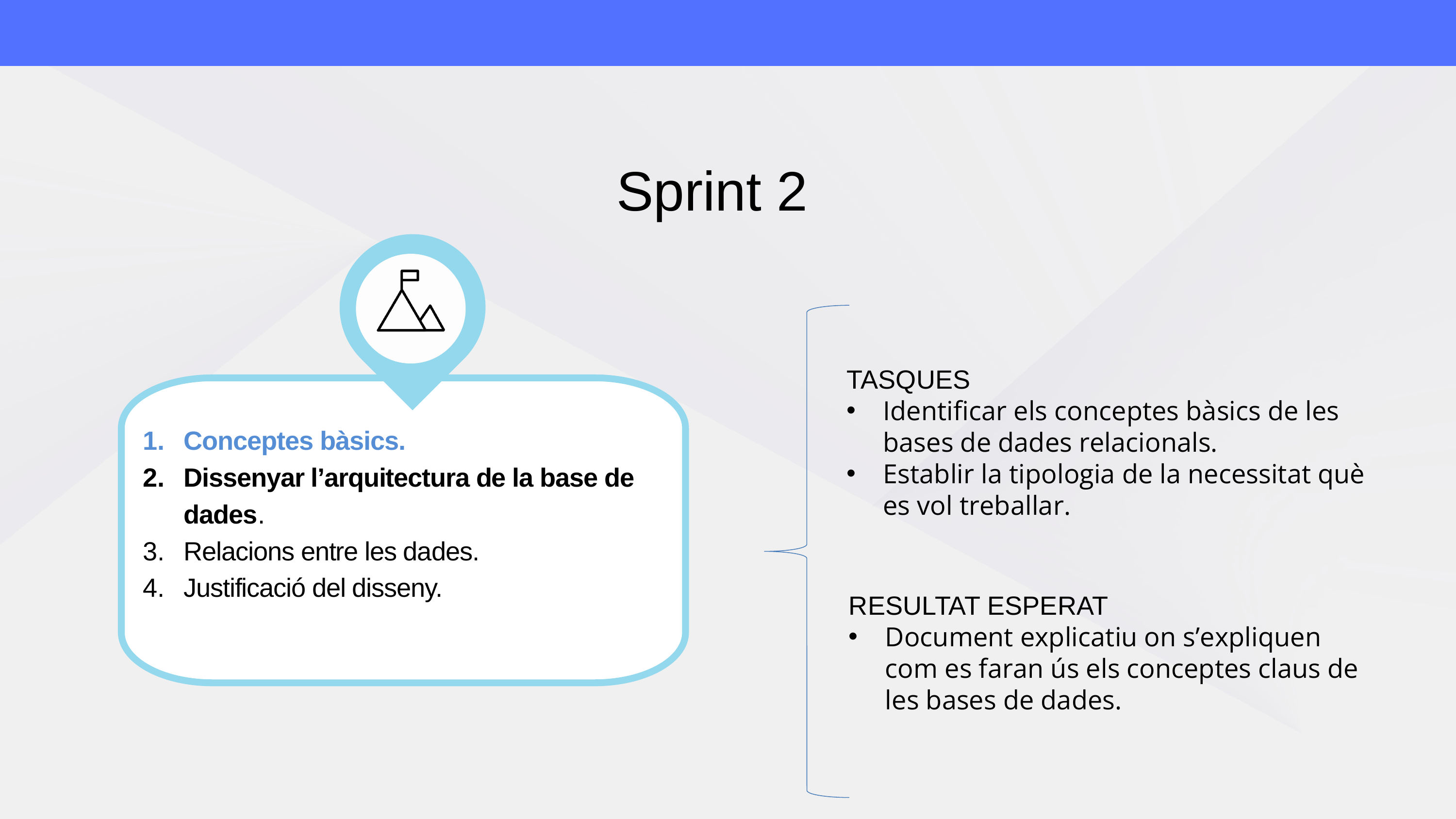

Sprint 2

TASQUES
Identificar els conceptes bàsics de les bases de dades relacionals.
Establir la tipologia de la necessitat què es vol treballar.

Conceptes bàsics.
Dissenyar l’arquitectura de la base de dades.
Relacions entre les dades.
Justificació del disseny.
RESULTAT ESPERAT
Document explicatiu on s’expliquen com es faran ús els conceptes claus de les bases de dades.